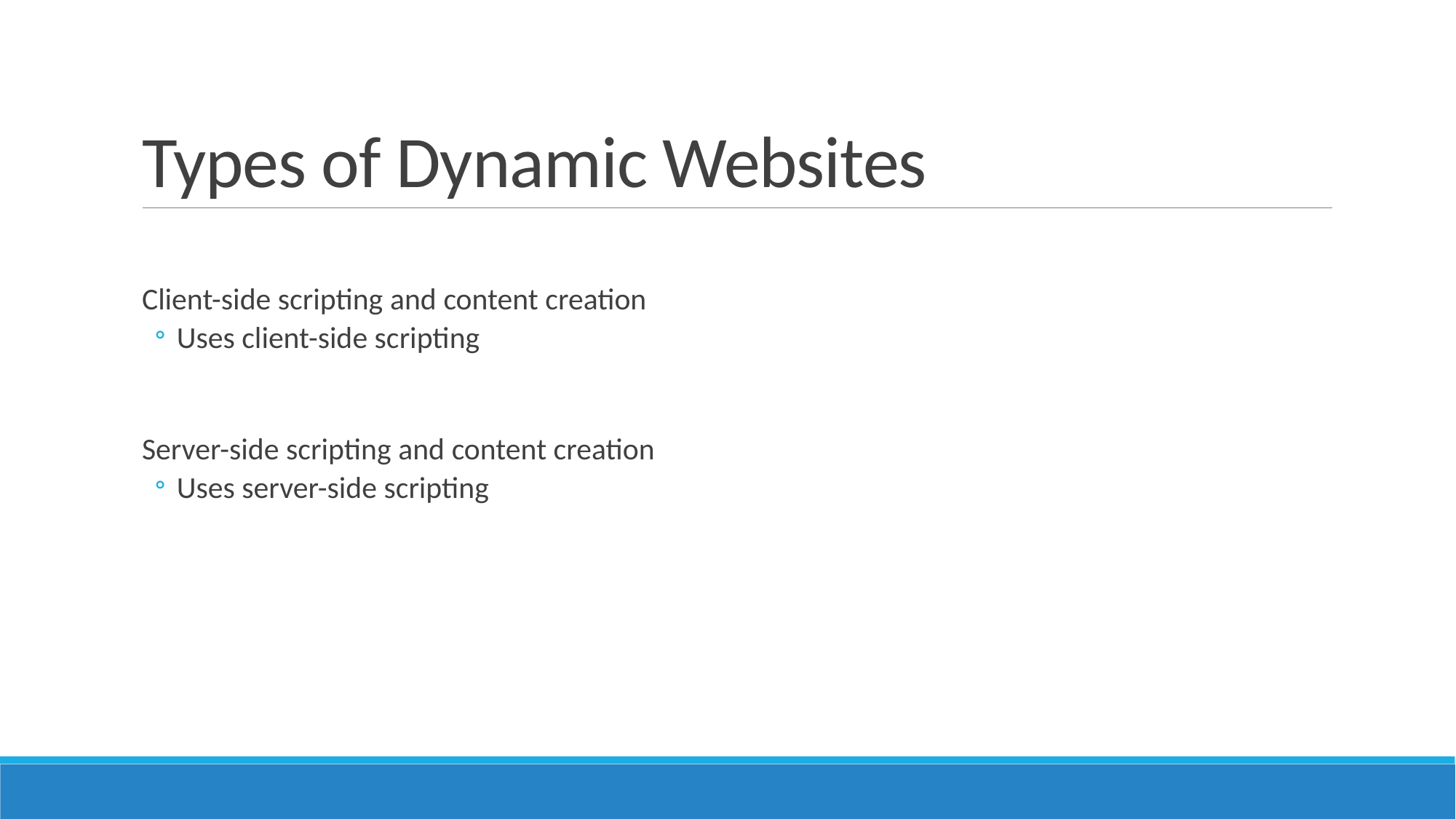

# Types of Dynamic Websites

Client-side scripting and content creation
Uses client-side scripting

Server-side scripting and content creation
Uses server-side scripting